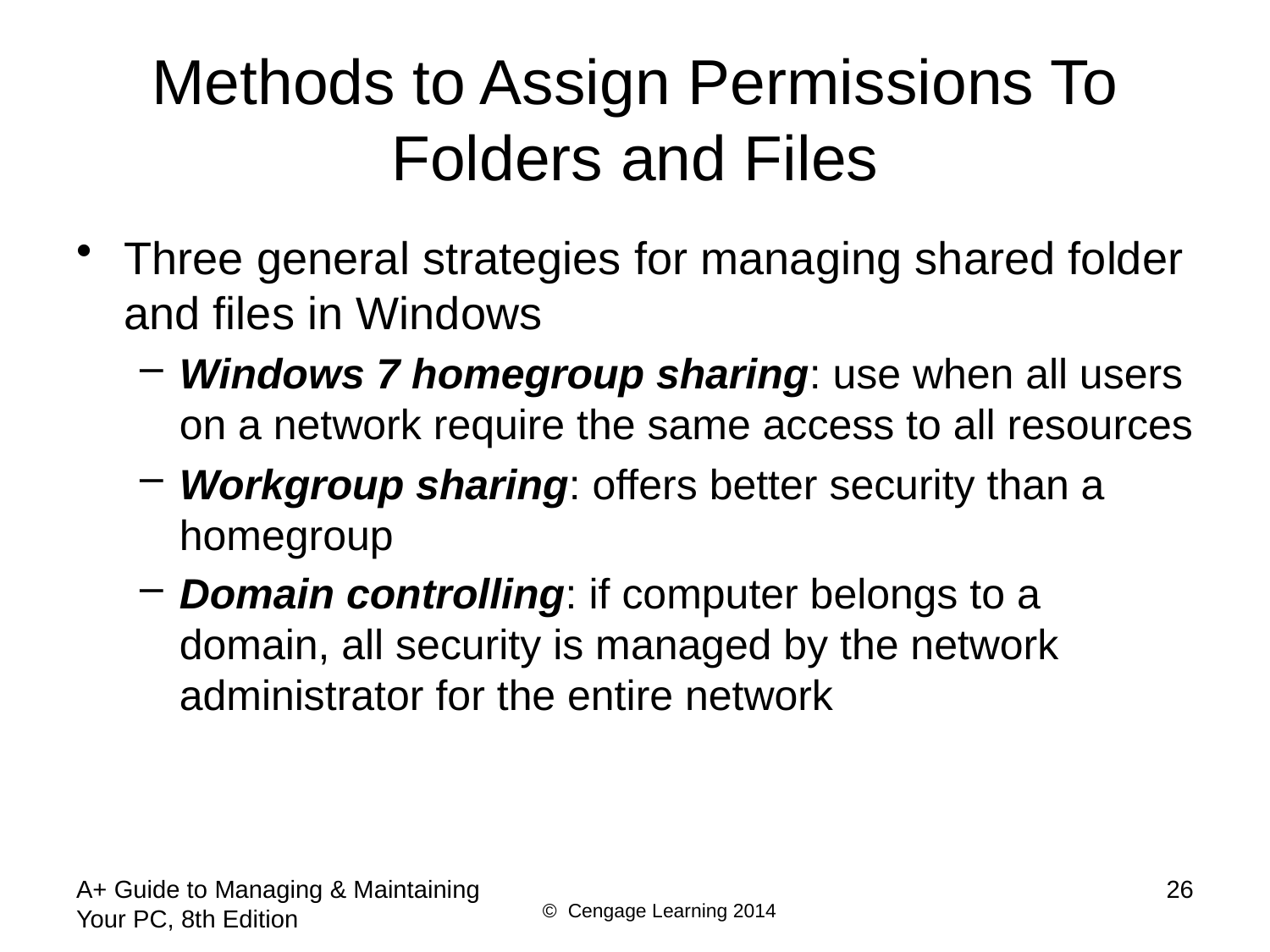

# Methods to Assign Permissions To Folders and Files
Three general strategies for managing shared folder and files in Windows
Windows 7 homegroup sharing: use when all users on a network require the same access to all resources
Workgroup sharing: offers better security than a homegroup
Domain controlling: if computer belongs to a domain, all security is managed by the network administrator for the entire network
A+ Guide to Managing & Maintaining Your PC, 8th Edition
26